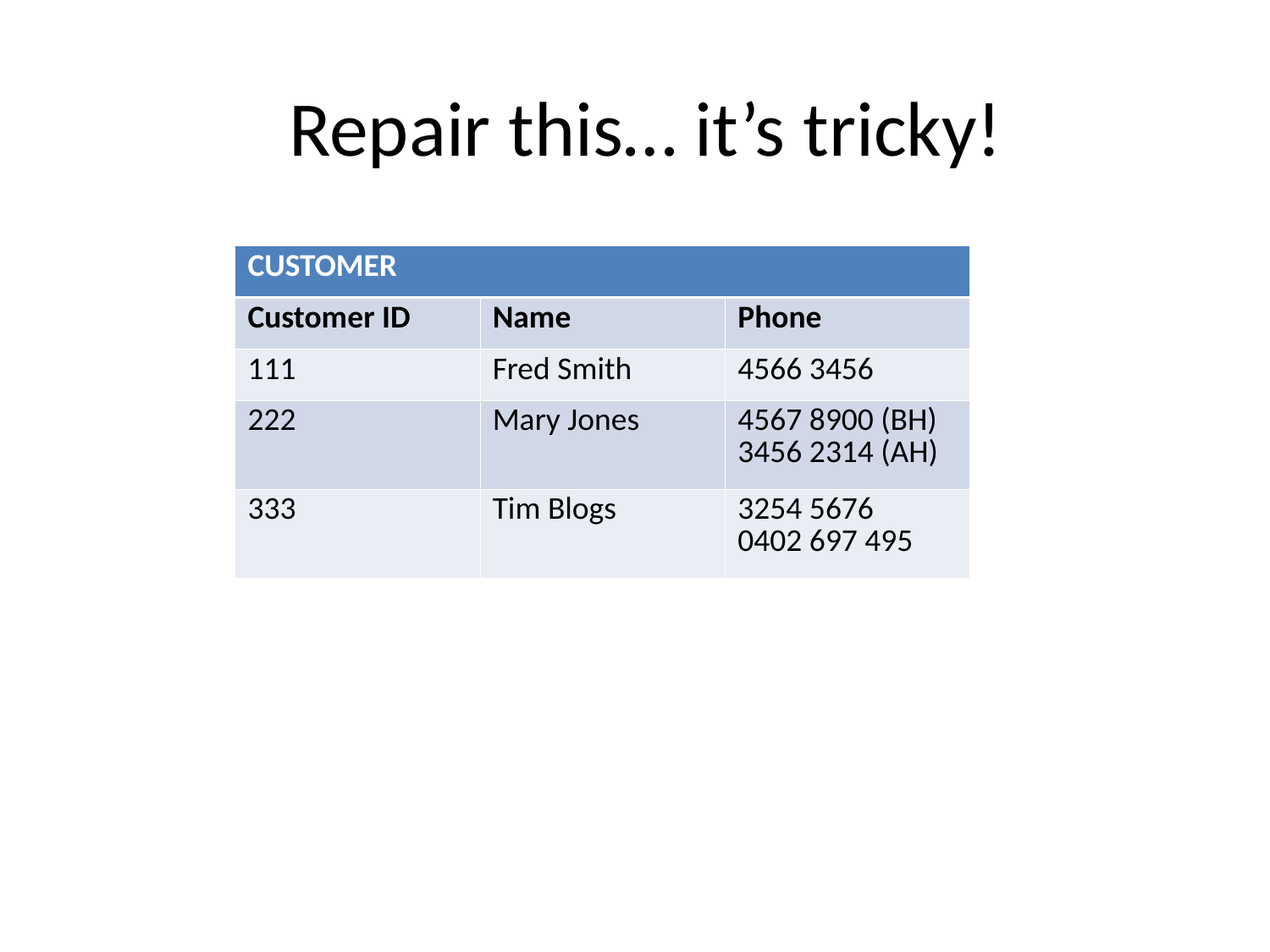

Repair this… it’s tricky!
| CUSTOMER |  |  |
| --- | --- | --- |
| Customer ID | Name | Phone |
| 111 | Fred Smith | 4566 3456 |
| 222 | Mary Jones | 4567 8900 (BH) 3456 2314 (AH) |
| 333 | Tim Blogs | 3254 5676 0402 697 495 |